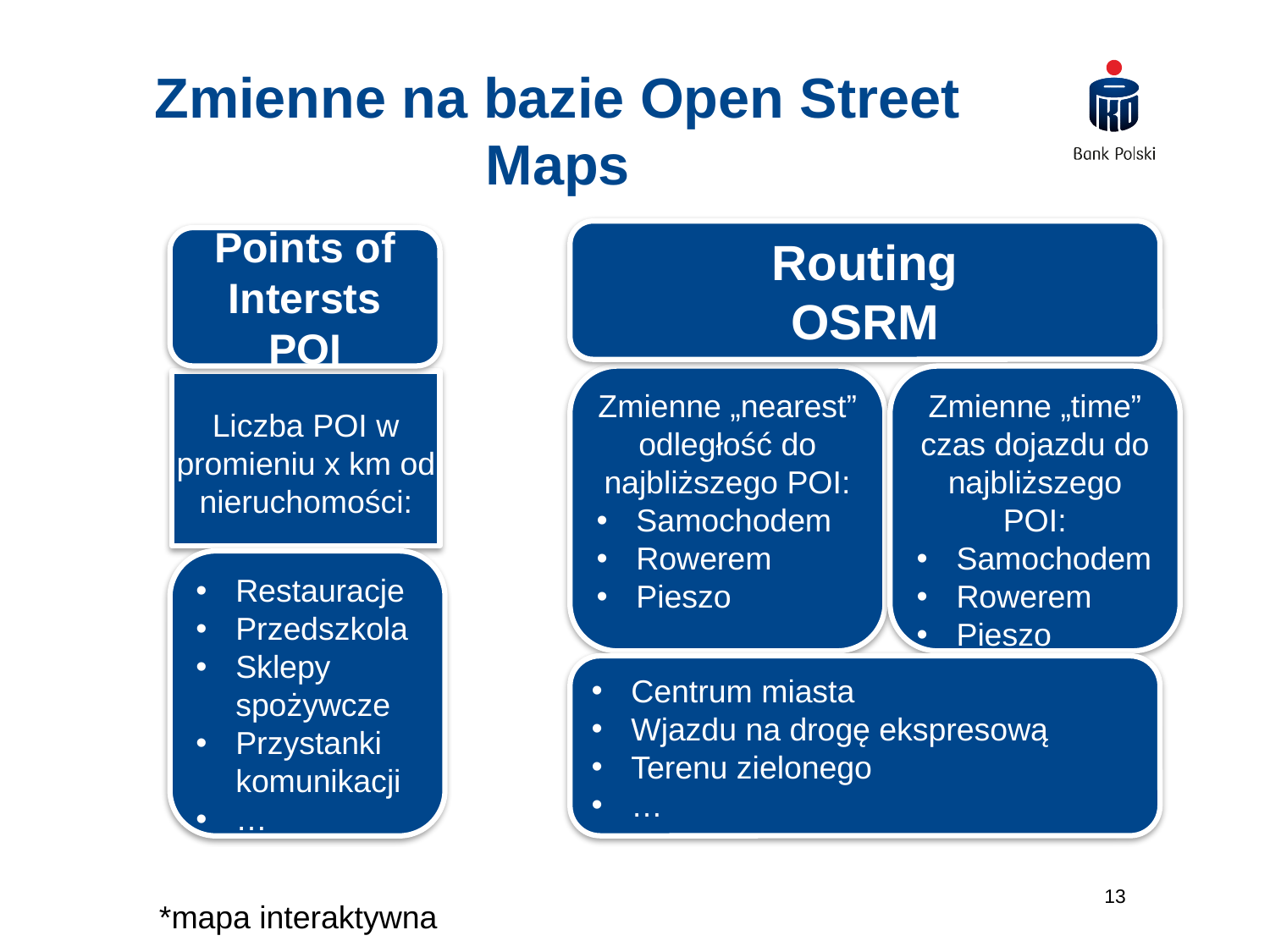

# Zmienne na bazie Open Street Maps
Routing
OSRM
Points of Intersts POI
Zmienne „nearest” odległość do najbliższego POI:
Samochodem
Rowerem
Pieszo

Zmienne „time” czas dojazdu do najbliższego POI:
Samochodem
Rowerem
Pieszo

Liczba POI w promieniu x km od nieruchomości:

Restauracje
Przedszkola
Sklepy spożywcze
Przystanki komunikacji
…

Centrum miasta
Wjazdu na drogę ekspresową
Terenu zielonego
…

13
*mapa interaktywna